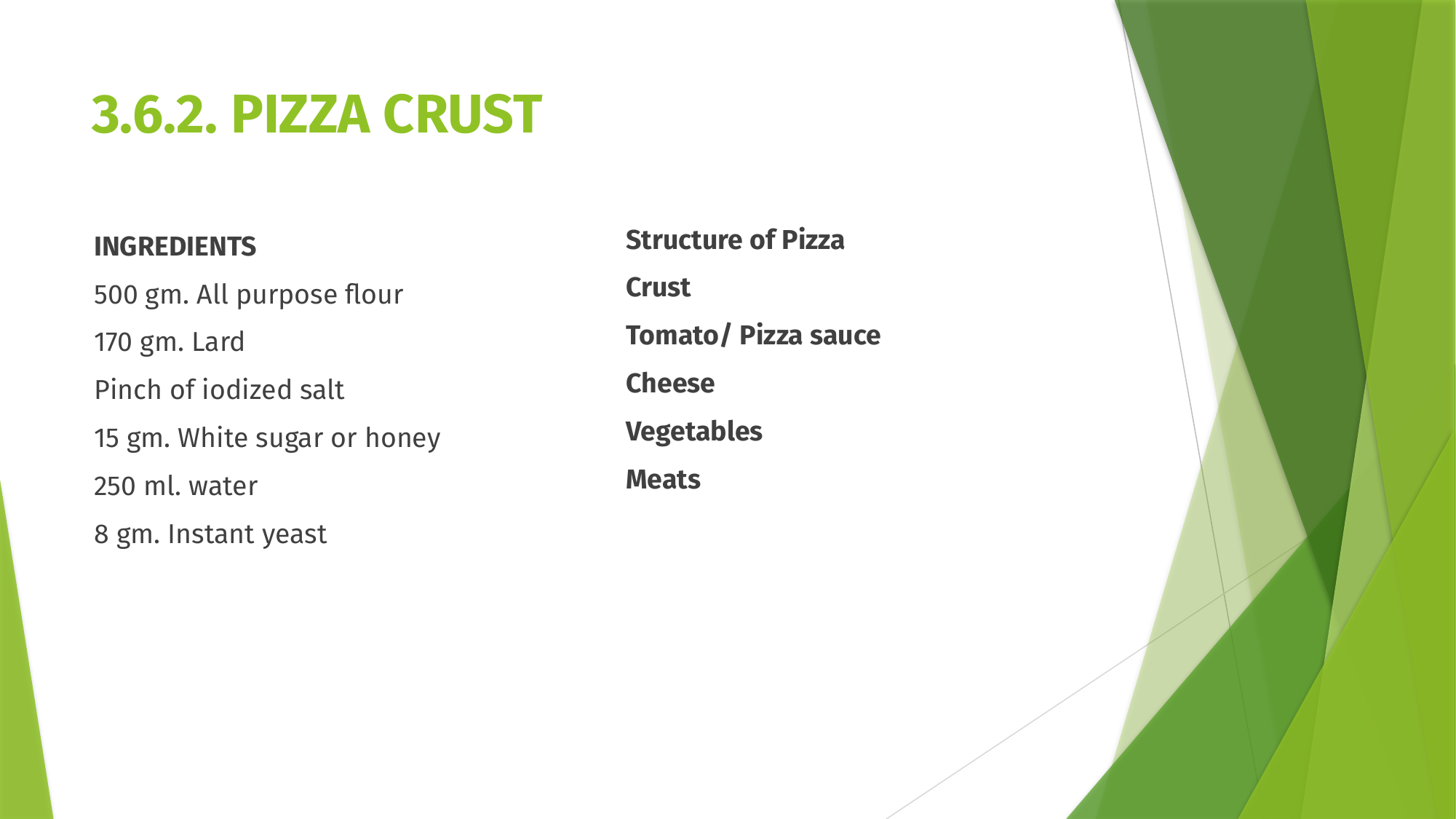

# 3.6.2. PIZZA CRUST
Structure of Pizza
Crust
Tomato/ Pizza sauce
Cheese
Vegetables
Meats

INGREDIENTS
500 gm. All purpose flour
170 gm. Lard
Pinch of iodized salt
15 gm. White sugar or honey
250 ml. water
8 gm. Instant yeast